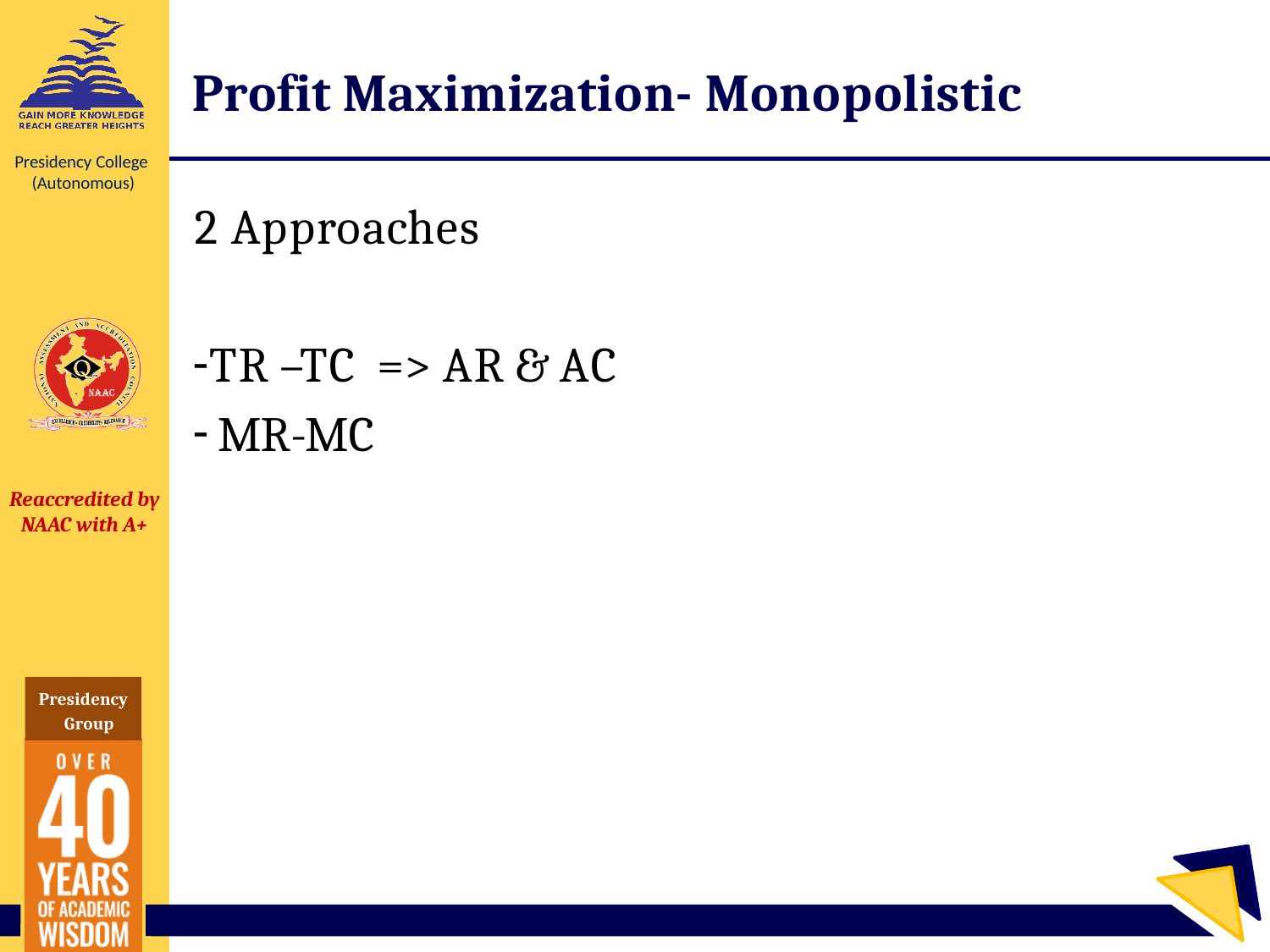

# Profit Maximization- Monopolistic
2 Approaches

TR –TC  => AR & AC
 MR-MC